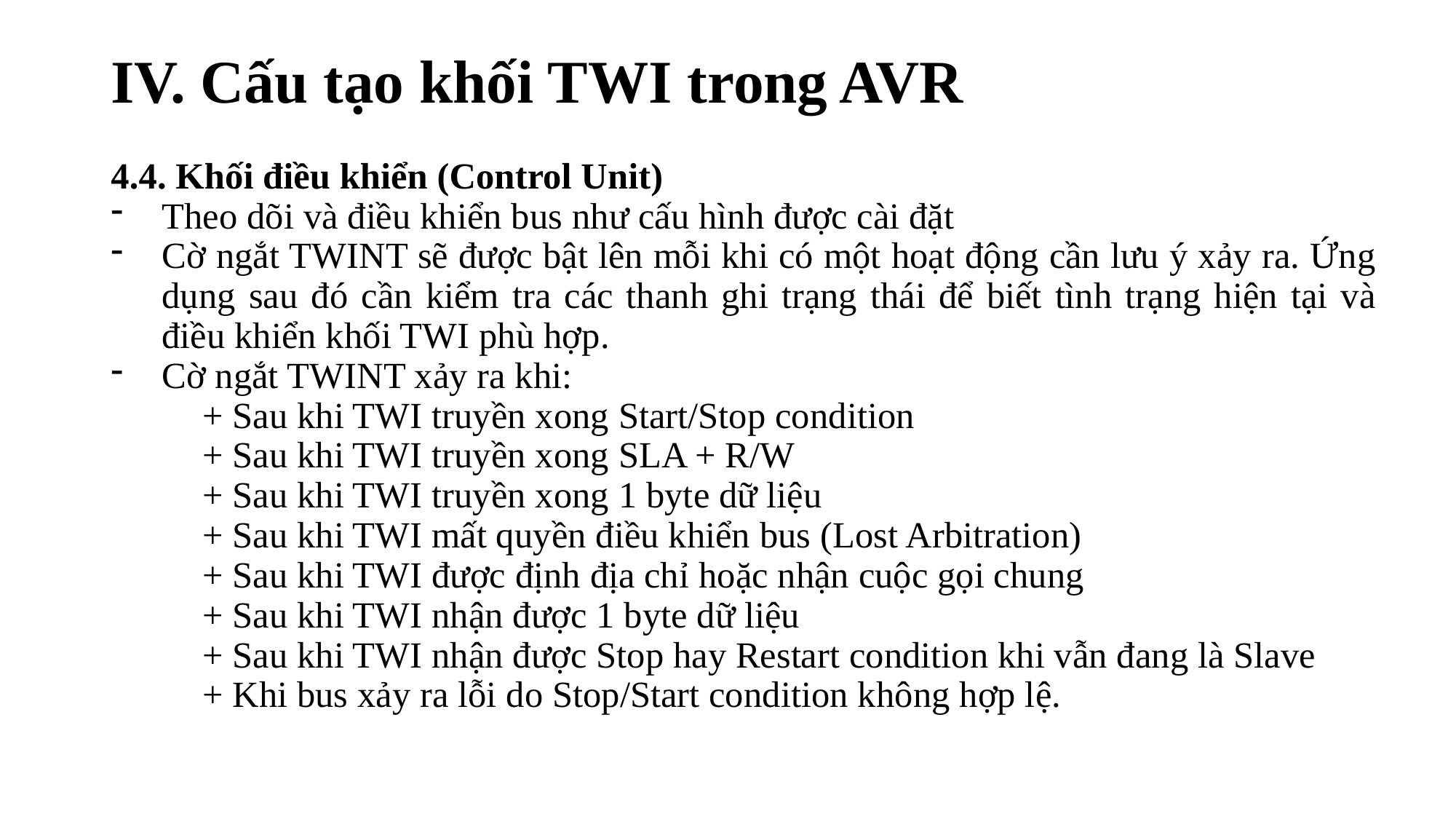

# IV. Cấu tạo khối TWI trong AVR
4.4. Khối điều khiển (Control Unit)
Theo dõi và điều khiển bus như cấu hình được cài đặt
Cờ ngắt TWINT sẽ được bật lên mỗi khi có một hoạt động cần lưu ý xảy ra. Ứng dụng sau đó cần kiểm tra các thanh ghi trạng thái để biết tình trạng hiện tại và điều khiển khối TWI phù hợp.
Cờ ngắt TWINT xảy ra khi:
	+ Sau khi TWI truyền xong Start/Stop condition
	+ Sau khi TWI truyền xong SLA + R/W
	+ Sau khi TWI truyền xong 1 byte dữ liệu
	+ Sau khi TWI mất quyền điều khiển bus (Lost Arbitration)
	+ Sau khi TWI được định địa chỉ hoặc nhận cuộc gọi chung
	+ Sau khi TWI nhận được 1 byte dữ liệu
	+ Sau khi TWI nhận được Stop hay Restart condition khi vẫn đang là Slave
	+ Khi bus xảy ra lỗi do Stop/Start condition không hợp lệ.